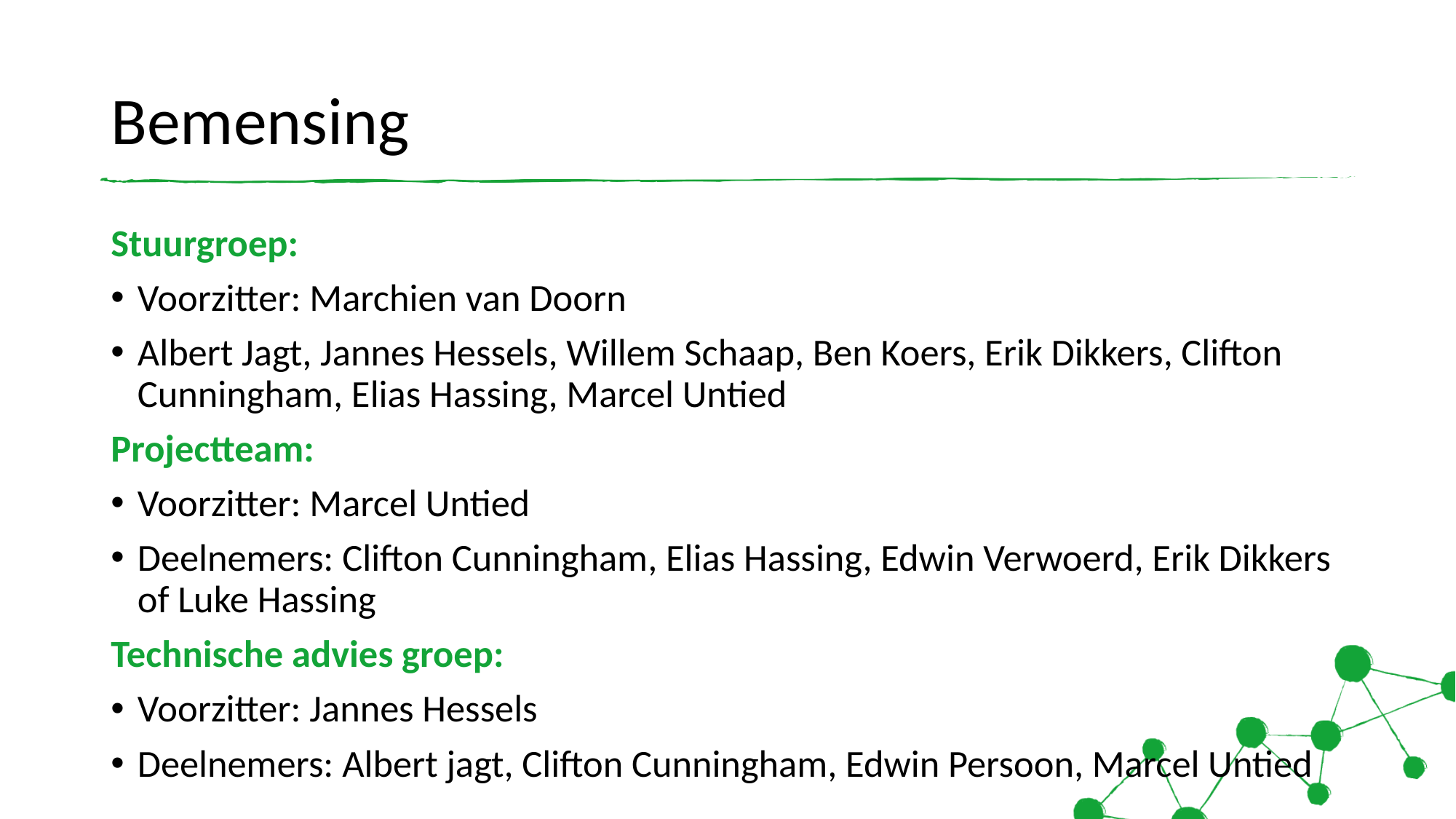

# Bemensing
Stuurgroep:
Voorzitter: Marchien van Doorn
Albert Jagt, Jannes Hessels, Willem Schaap, Ben Koers, Erik Dikkers, Clifton Cunningham, Elias Hassing, Marcel Untied
Projectteam:
Voorzitter: Marcel Untied
Deelnemers: Clifton Cunningham, Elias Hassing, Edwin Verwoerd, Erik Dikkers of Luke Hassing
Technische advies groep:
Voorzitter: Jannes Hessels
Deelnemers: Albert jagt, Clifton Cunningham, Edwin Persoon, Marcel Untied